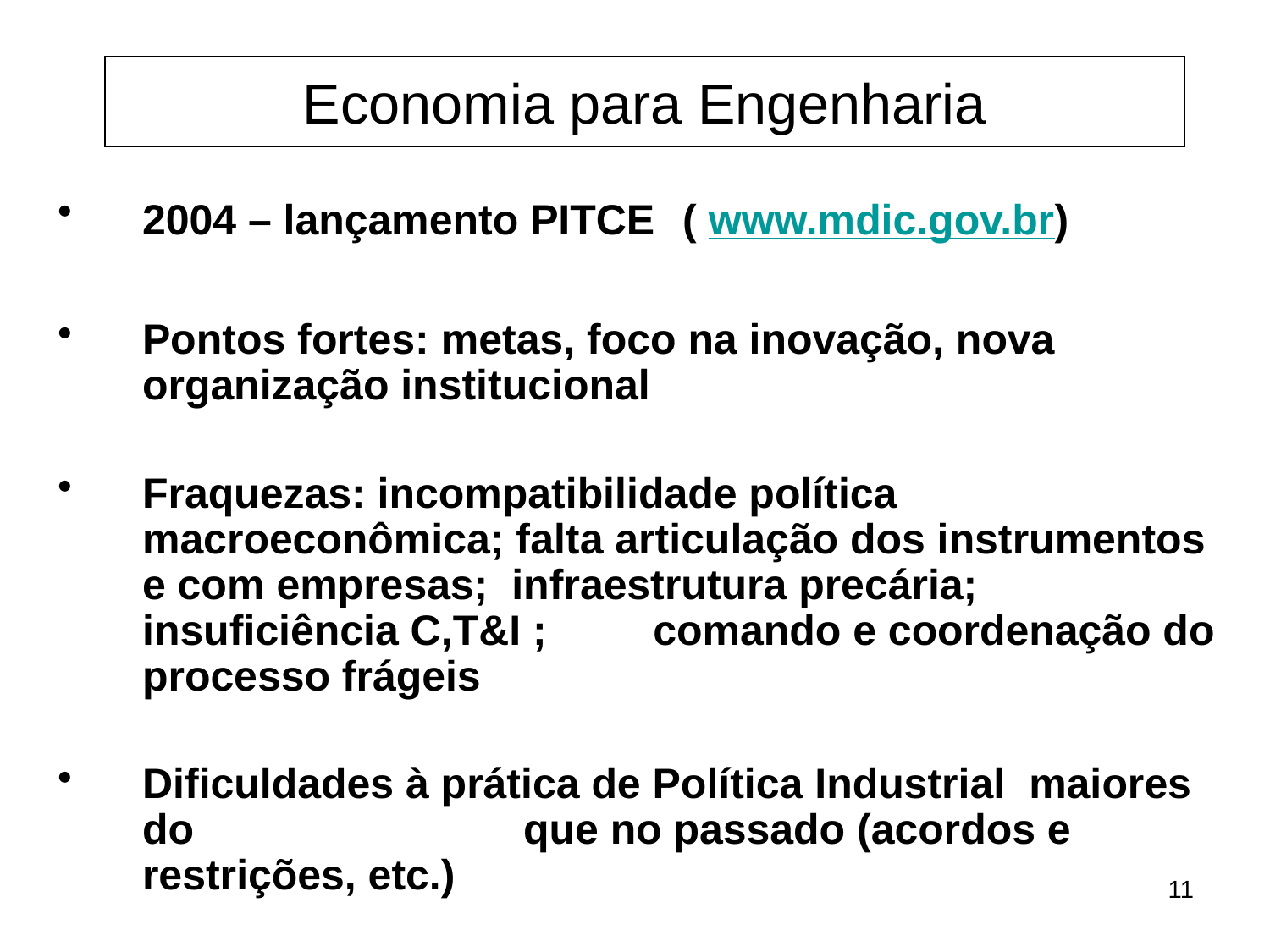

Economia para Engenharia
2004 – lançamento PITCE  ( www.mdic.gov.br)

Pontos fortes: metas, foco na inovação, nova organização institucional

Fraquezas: incompatibilidade política macroeconômica; falta articulação dos instrumentos e com empresas;  infraestrutura precária;  insuficiência C,T&I ;         comando e coordenação do processo frágeis

Dificuldades à prática de Política Industrial  maiores do 			que no passado (acordos e restrições, etc.)
11